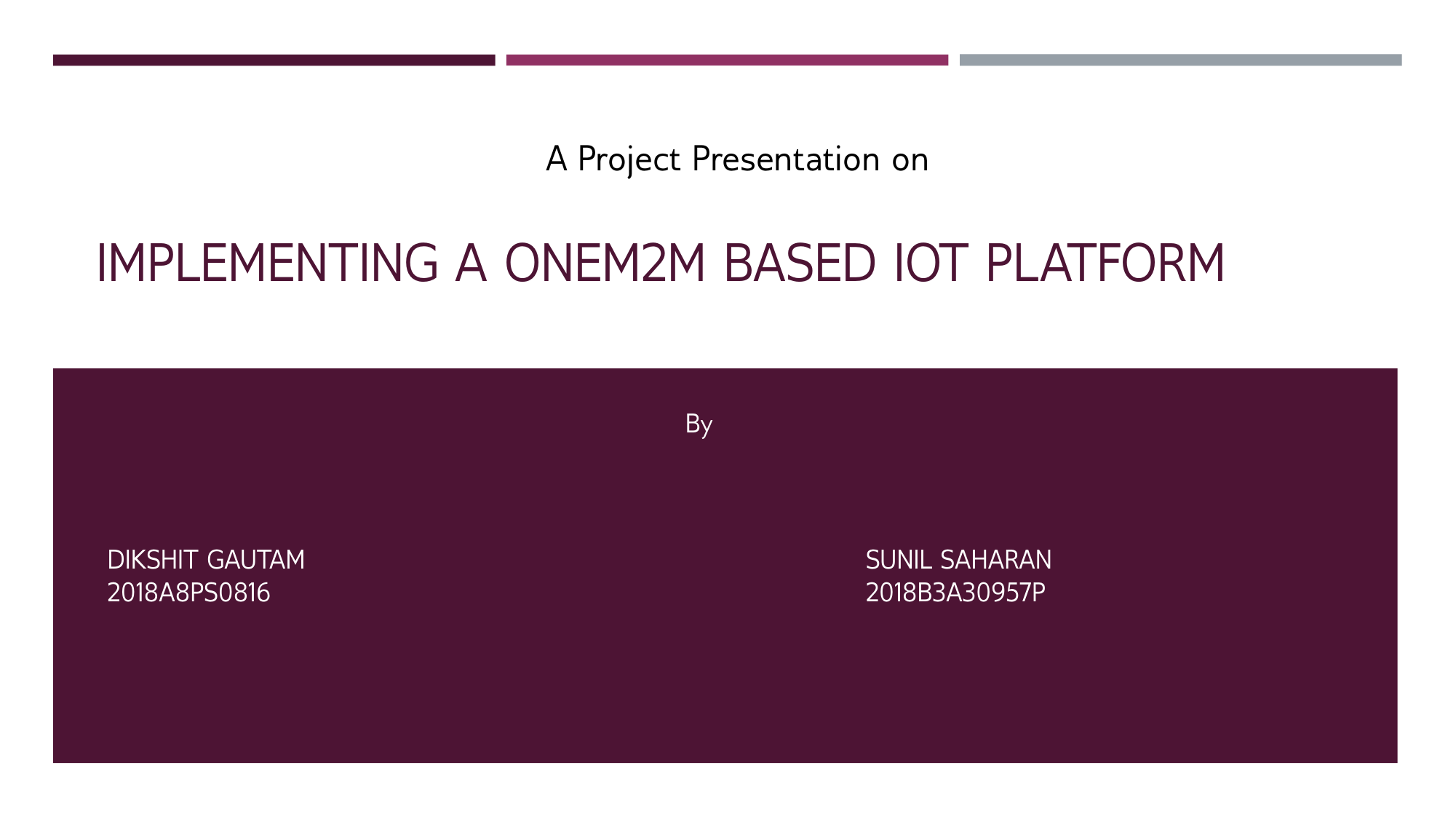

A Project Presentation on
# IMPLEMENTING A ONEM2M BASED IOT PLATFORM
                           By
DIKSHIT GAUTAM
2018A8PS0816
SUNIL SAHARAN
2018B3A30957P